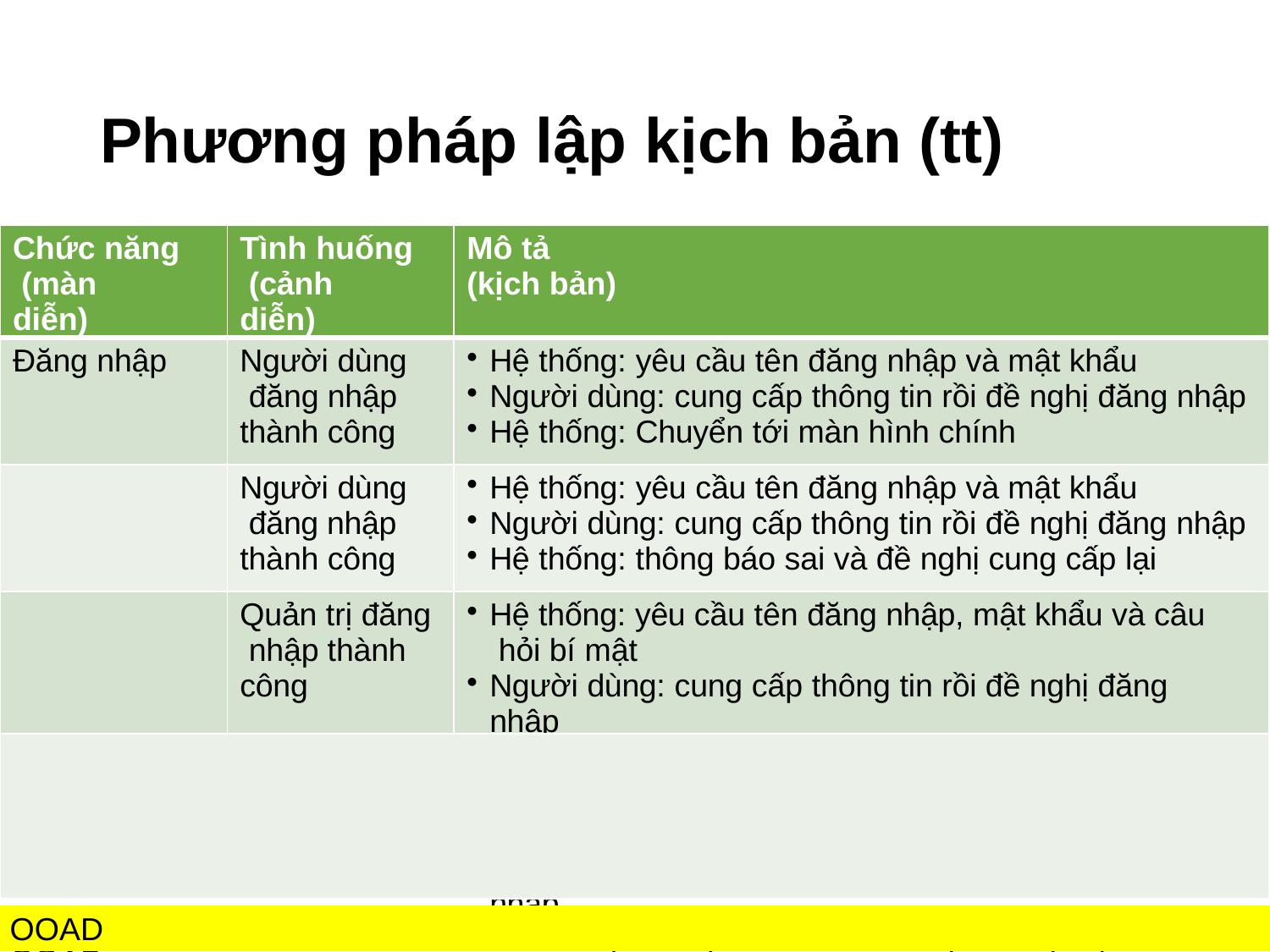

# Phương pháp lập kịch bản (tt)
| Chức năng (màn diễn) | Tình huống (cảnh diễn) | Mô tả (kịch bản) |
| --- | --- | --- |
| Đăng nhập | Người dùng đăng nhập thành công | Hệ thống: yêu cầu tên đăng nhập và mật khẩu Người dùng: cung cấp thông tin rồi đề nghị đăng nhập Hệ thống: Chuyển tới màn hình chính |
|  | Người dùng đăng nhập thành công | Hệ thống: yêu cầu tên đăng nhập và mật khẩu Người dùng: cung cấp thông tin rồi đề nghị đăng nhập Hệ thống: thông báo sai và đề nghị cung cấp lại |
|  | Quản trị đăng nhập thành công | Hệ thống: yêu cầu tên đăng nhập, mật khẩu và câu hỏi bí mật Người dùng: cung cấp thông tin rồi đề nghị đăng nhập Hệ thống: Chuyển tới màn hình chính |
| OOAD | Quản trị đăng nhập thành công | Hệ thống: yêu cầu tên đăng nhập, mật khẩu và câu hỏi bí mật Người dùng: cung cấp thông tin rồi đề nghị đăng nhập Hệ thống: thông báo sai và đề nghị cung cấp lại CH3 - 28 HIENLTH |

OOAD